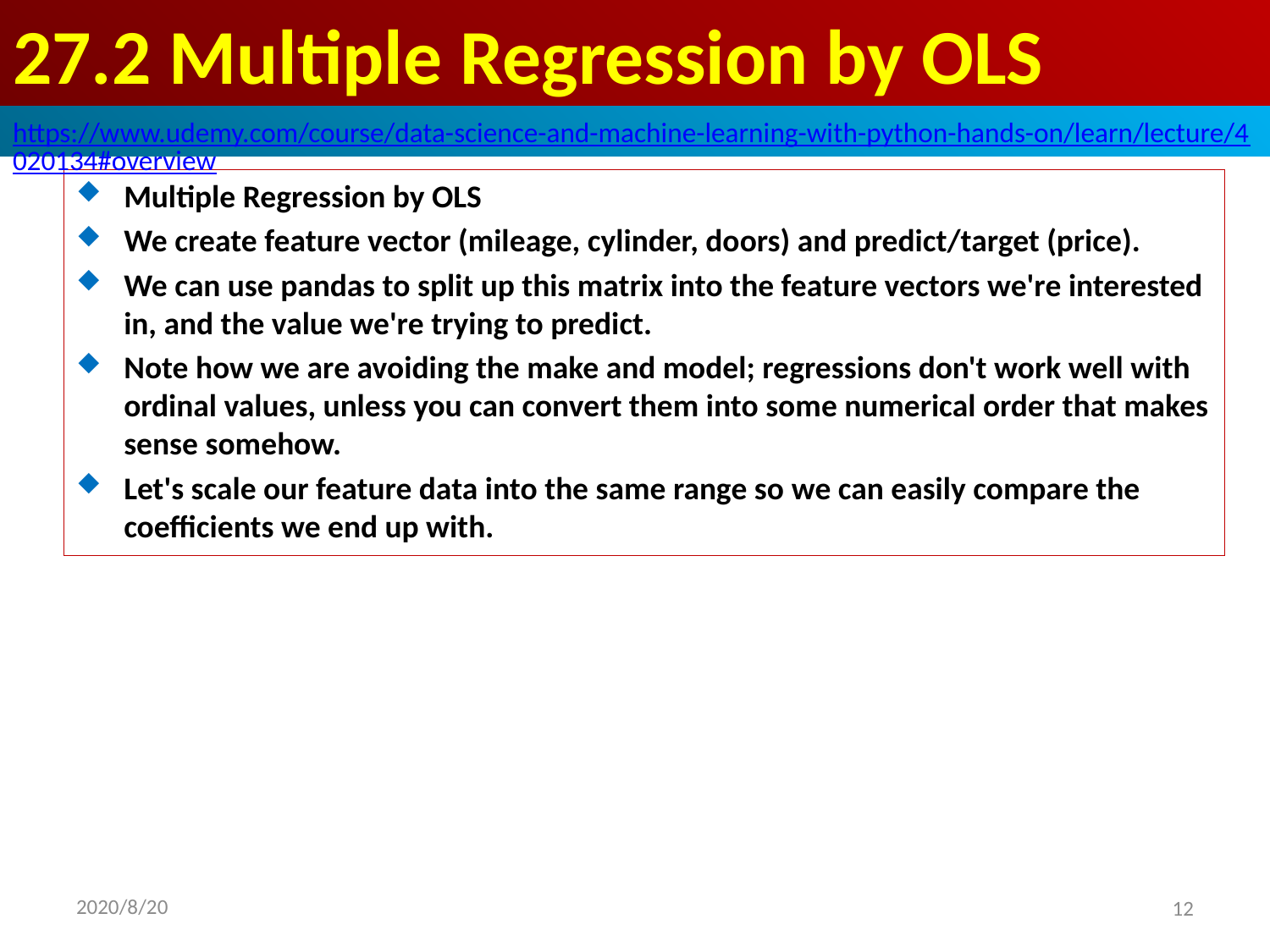

# 27.2 Multiple Regression by OLS
https://www.udemy.com/course/data-science-and-machine-learning-with-python-hands-on/learn/lecture/4020134#overview
Multiple Regression by OLS
We create feature vector (mileage, cylinder, doors) and predict/target (price).
We can use pandas to split up this matrix into the feature vectors we're interested in, and the value we're trying to predict.
Note how we are avoiding the make and model; regressions don't work well with ordinal values, unless you can convert them into some numerical order that makes sense somehow.
Let's scale our feature data into the same range so we can easily compare the coefficients we end up with.
2020/8/20
12